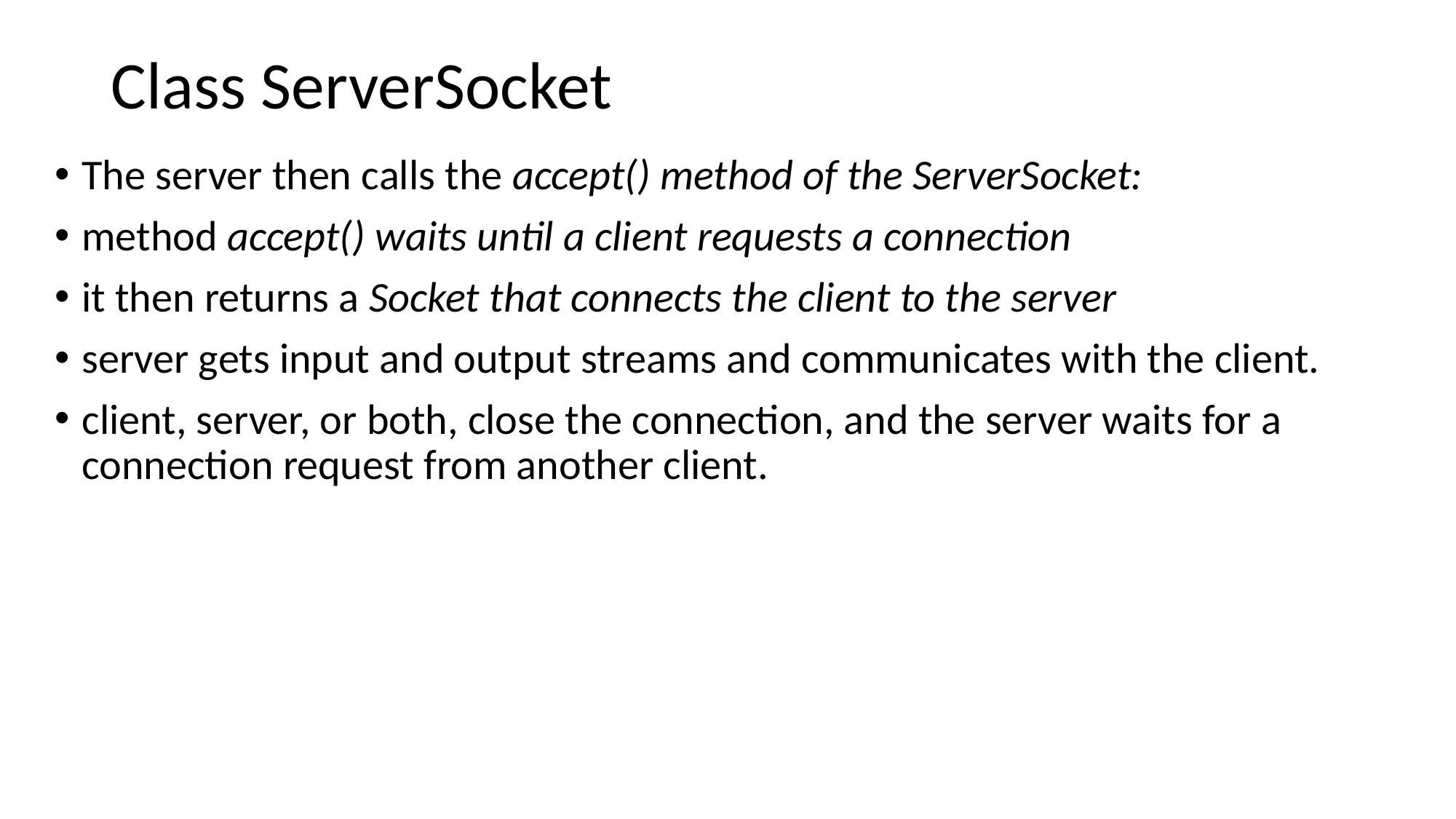

# Class ServerSocket
The server then calls the accept() method of the ServerSocket:
method accept() waits until a client requests a connection
it then returns a Socket that connects the client to the server
server gets input and output streams and communicates with the client.
client, server, or both, close the connection, and the server waits for a connection request from another client.